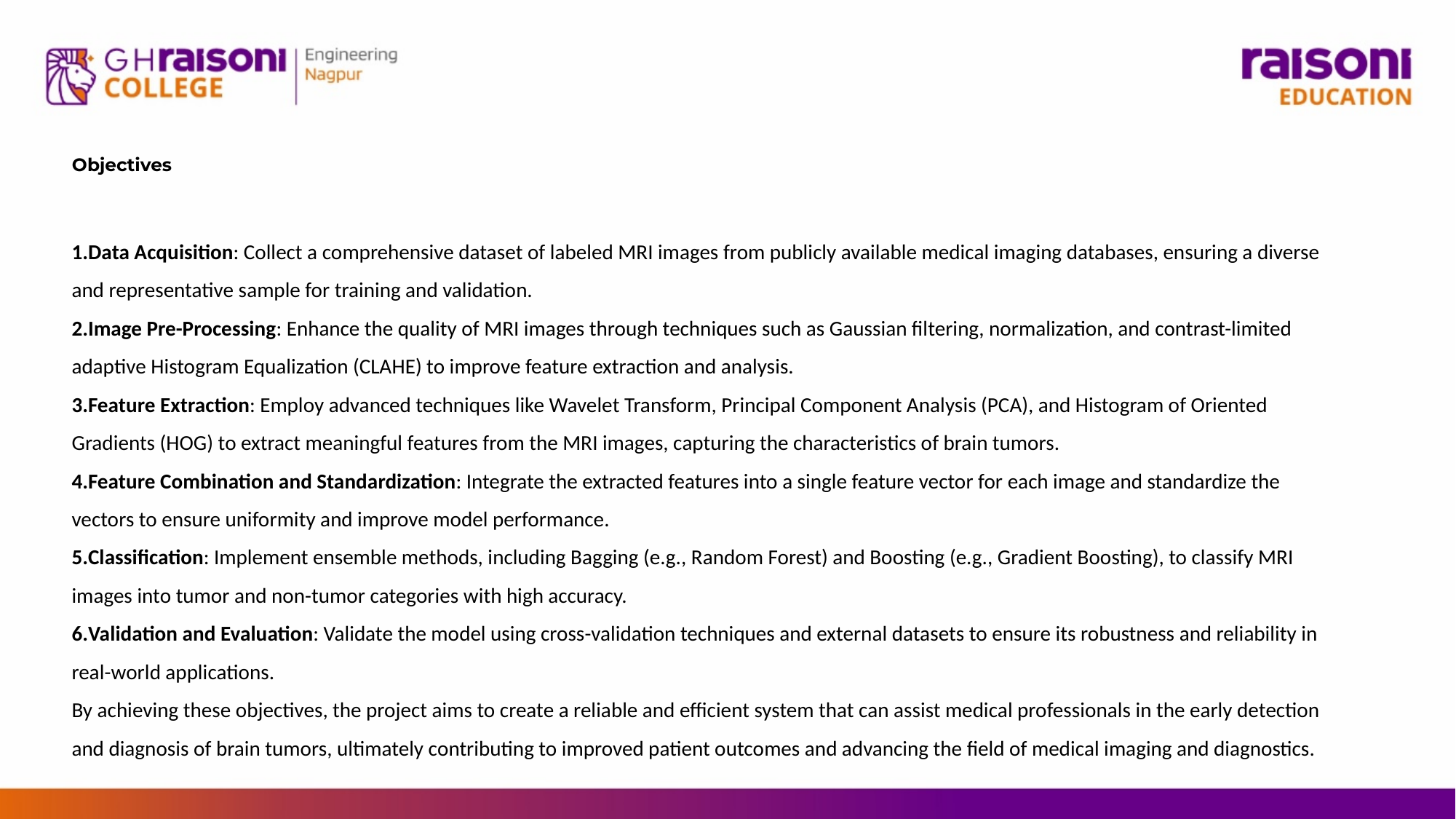

Objectives
Data Acquisition: Collect a comprehensive dataset of labeled MRI images from publicly available medical imaging databases, ensuring a diverse and representative sample for training and validation.
Image Pre-Processing: Enhance the quality of MRI images through techniques such as Gaussian filtering, normalization, and contrast-limited adaptive Histogram Equalization (CLAHE) to improve feature extraction and analysis.
Feature Extraction: Employ advanced techniques like Wavelet Transform, Principal Component Analysis (PCA), and Histogram of Oriented Gradients (HOG) to extract meaningful features from the MRI images, capturing the characteristics of brain tumors.
Feature Combination and Standardization: Integrate the extracted features into a single feature vector for each image and standardize the vectors to ensure uniformity and improve model performance.
Classification: Implement ensemble methods, including Bagging (e.g., Random Forest) and Boosting (e.g., Gradient Boosting), to classify MRI images into tumor and non-tumor categories with high accuracy.
Validation and Evaluation: Validate the model using cross-validation techniques and external datasets to ensure its robustness and reliability in real-world applications.
By achieving these objectives, the project aims to create a reliable and efficient system that can assist medical professionals in the early detection and diagnosis of brain tumors, ultimately contributing to improved patient outcomes and advancing the field of medical imaging and diagnostics.